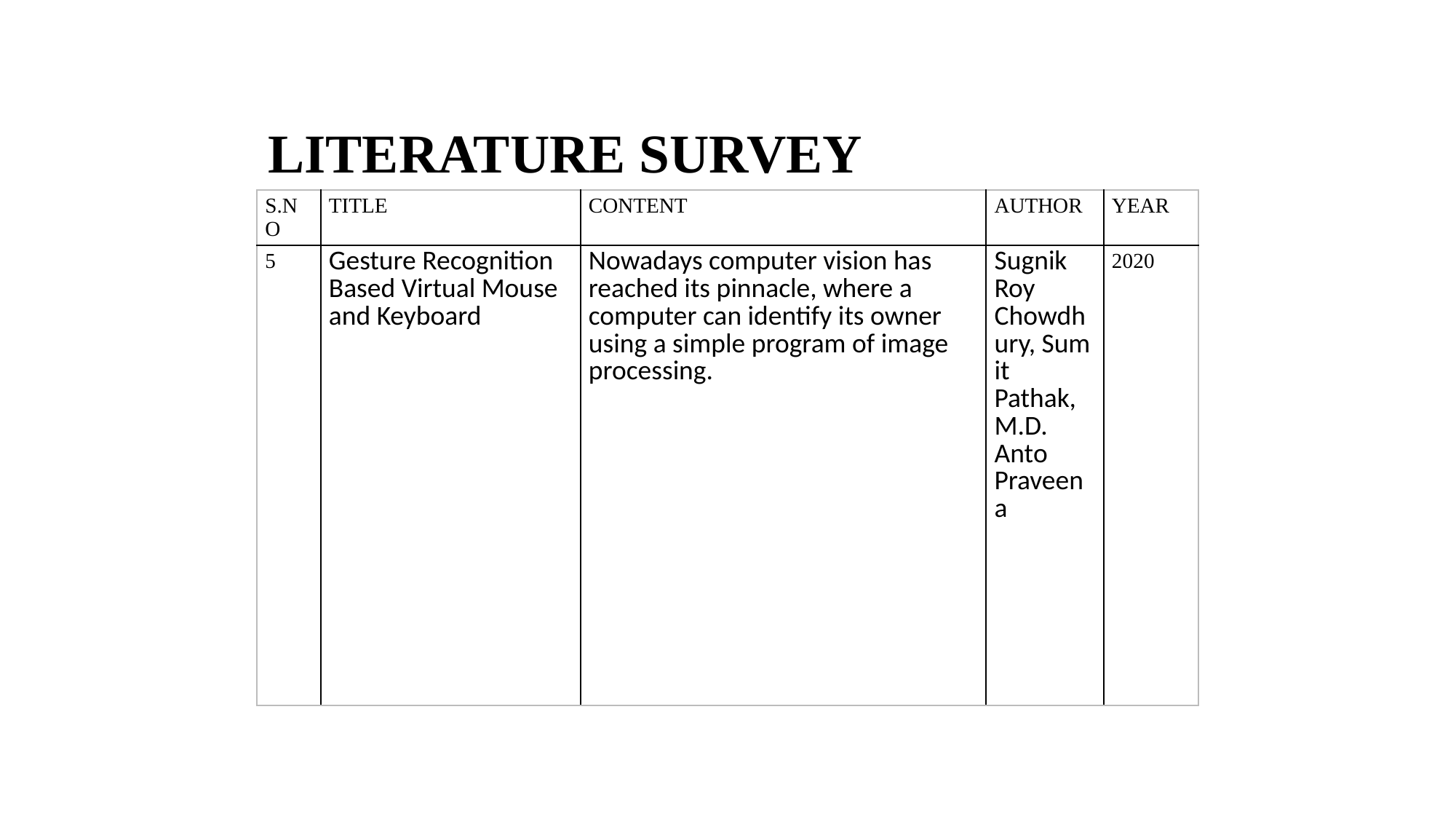

# LITERATURE SURVEY
| S.NO | TITLE | CONTENT | AUTHOR | YEAR |
| --- | --- | --- | --- | --- |
| 5 | Gesture Recognition Based Virtual Mouse and Keyboard | Nowadays computer vision has reached its pinnacle, where a computer can identify its owner using a simple program of image processing. | Sugnik Roy Chowdhury, Sumit Pathak, M.D. Anto Praveena | 2020 |